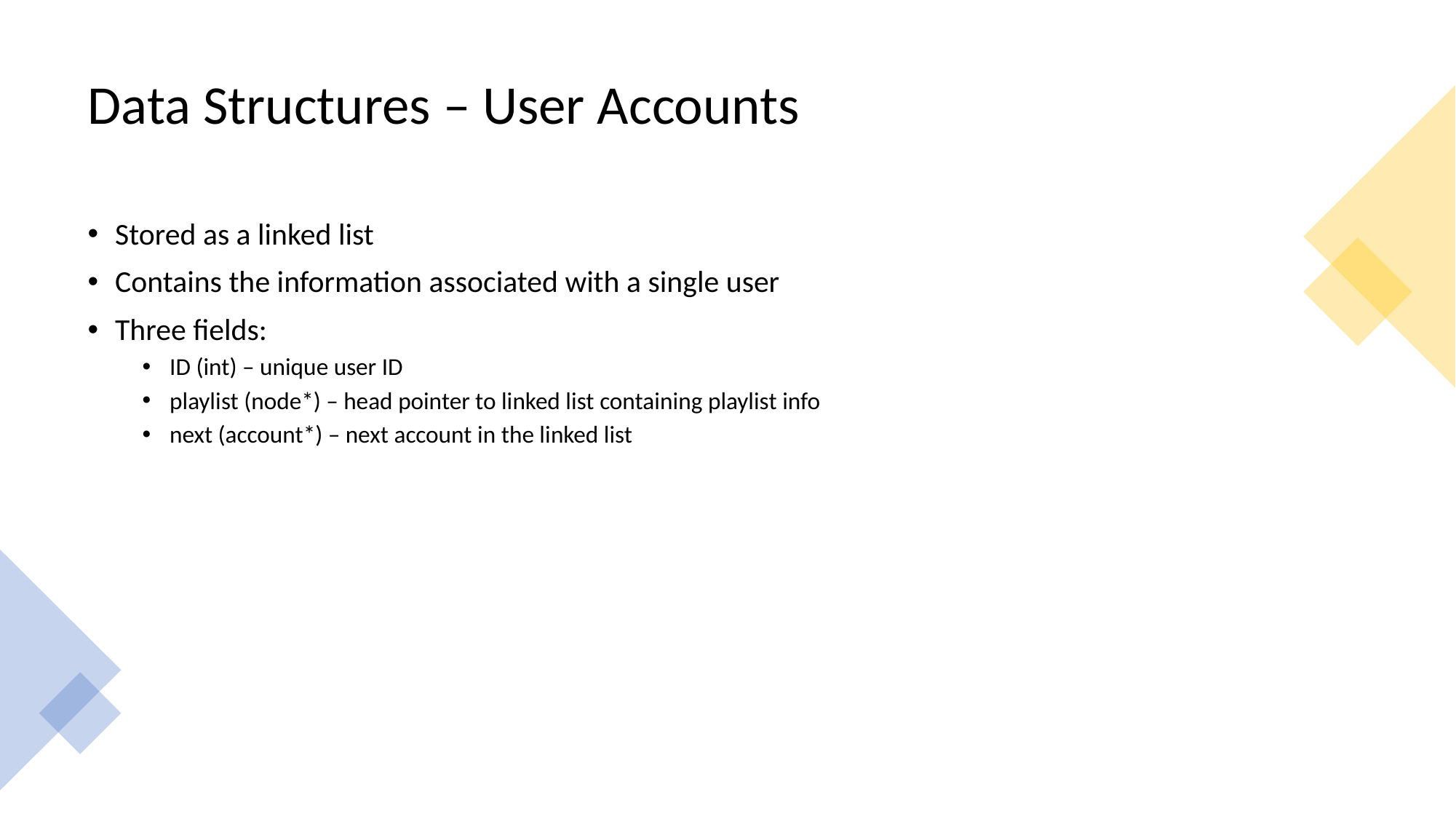

# Data Structures – User Accounts

Stored as a linked list
Contains the information associated with a single user
Three fields:
ID (int) – unique user ID
playlist (node*) – head pointer to linked list containing playlist info
next (account*) – next account in the linked list